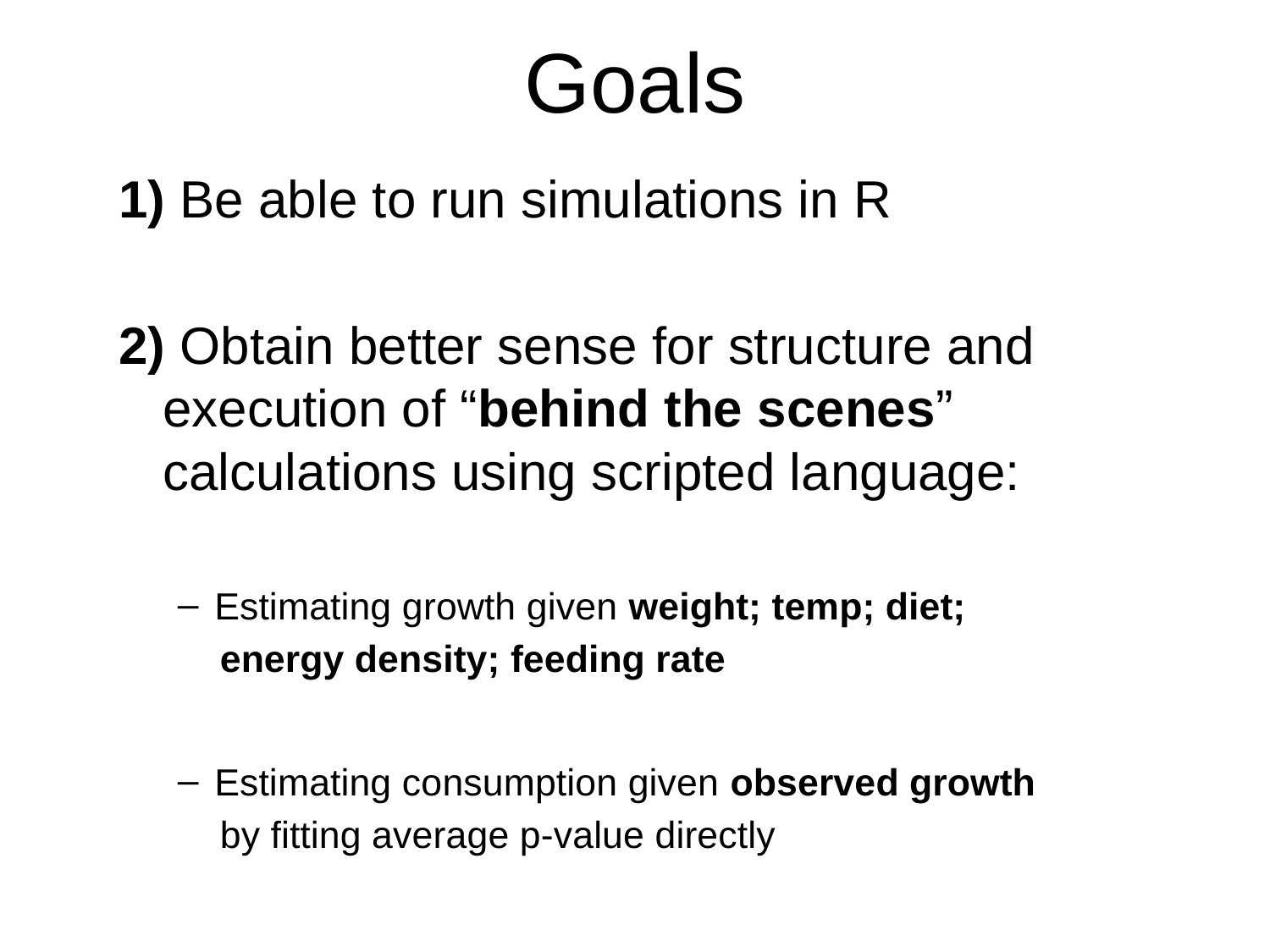

# Goals
1) Be able to run simulations in R

2) Obtain better sense for structure and     execution of “behind the scenes” calculations using scripted language:

Estimating growth given weight; temp; diet;
    energy density; feeding rate

Estimating consumption given observed growth
    by fitting average p-value directly